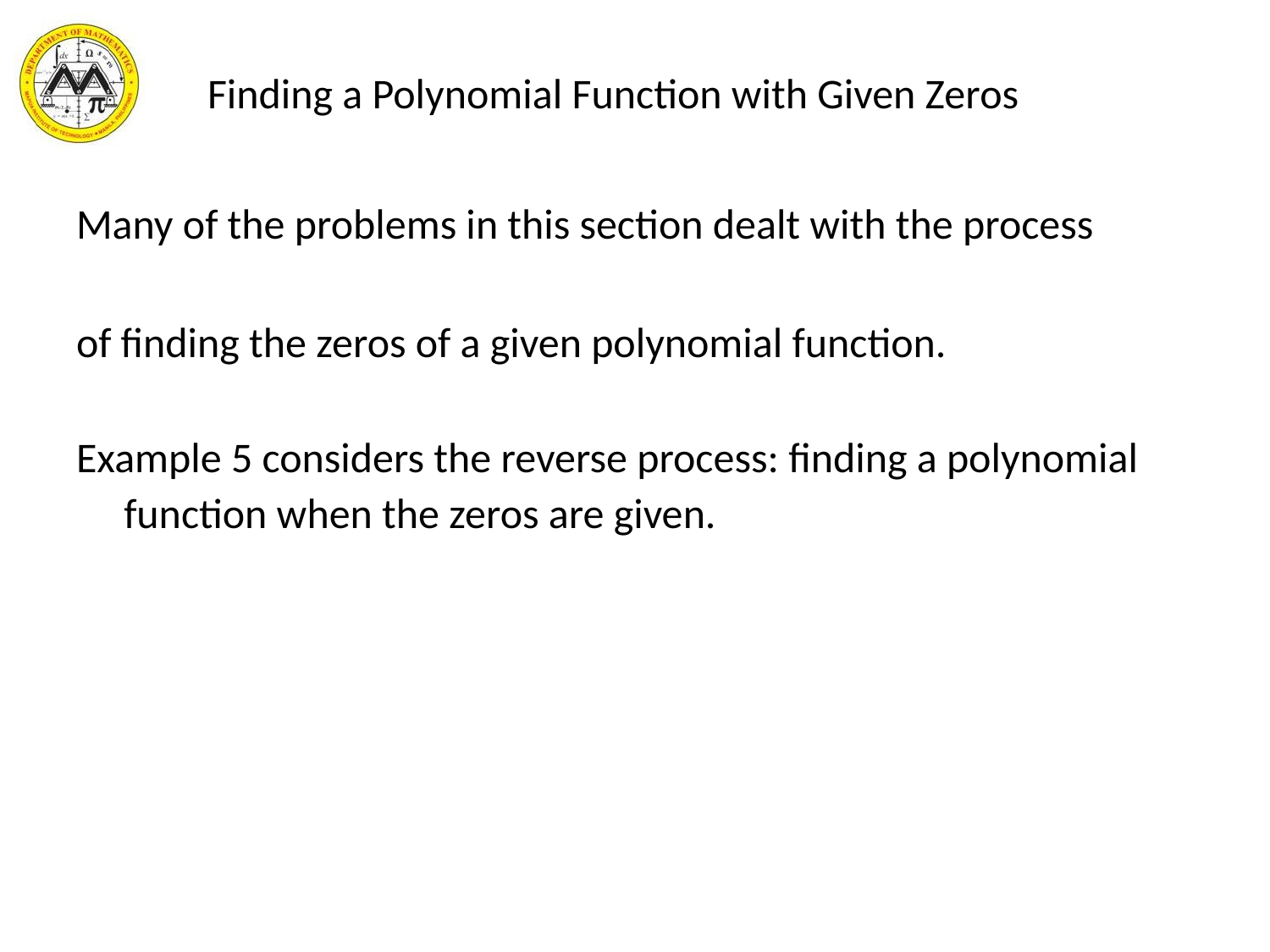

# Finding a Polynomial Function with Given Zeros
Many of the problems in this section dealt with the process

of finding the zeros of a given polynomial function.
Example 5 considers the reverse process: finding a polynomial function when the zeros are given.